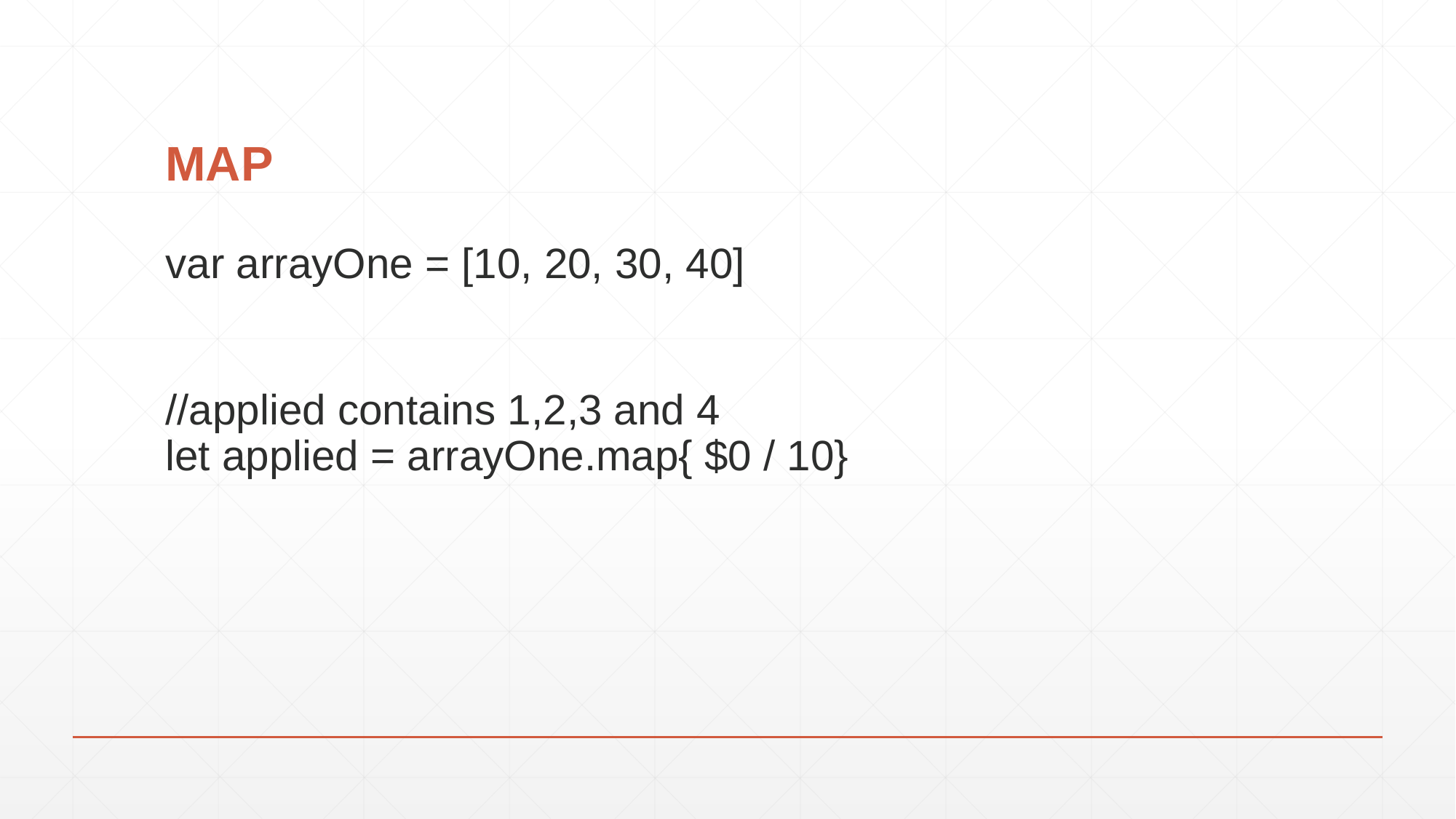

# MAP
var arrayOne = [10, 20, 30, 40]

//applied contains 1,2,3 and 4
let applied = arrayOne.map{ $0 / 10}